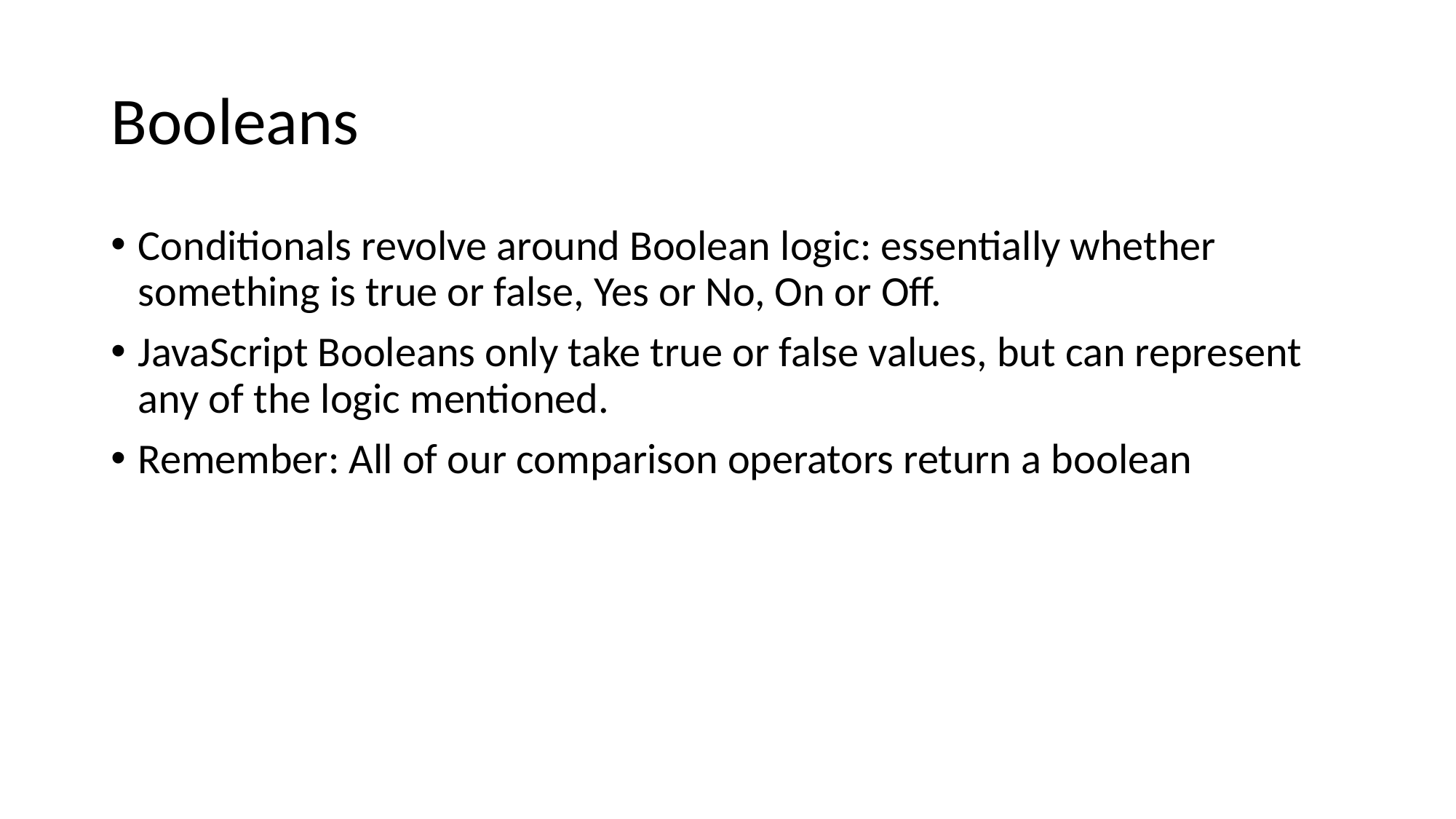

# Booleans
Conditionals revolve around Boolean logic: essentially whether something is true or false, Yes or No, On or Off.
JavaScript Booleans only take true or false values, but can represent any of the logic mentioned.
Remember: All of our comparison operators return a boolean